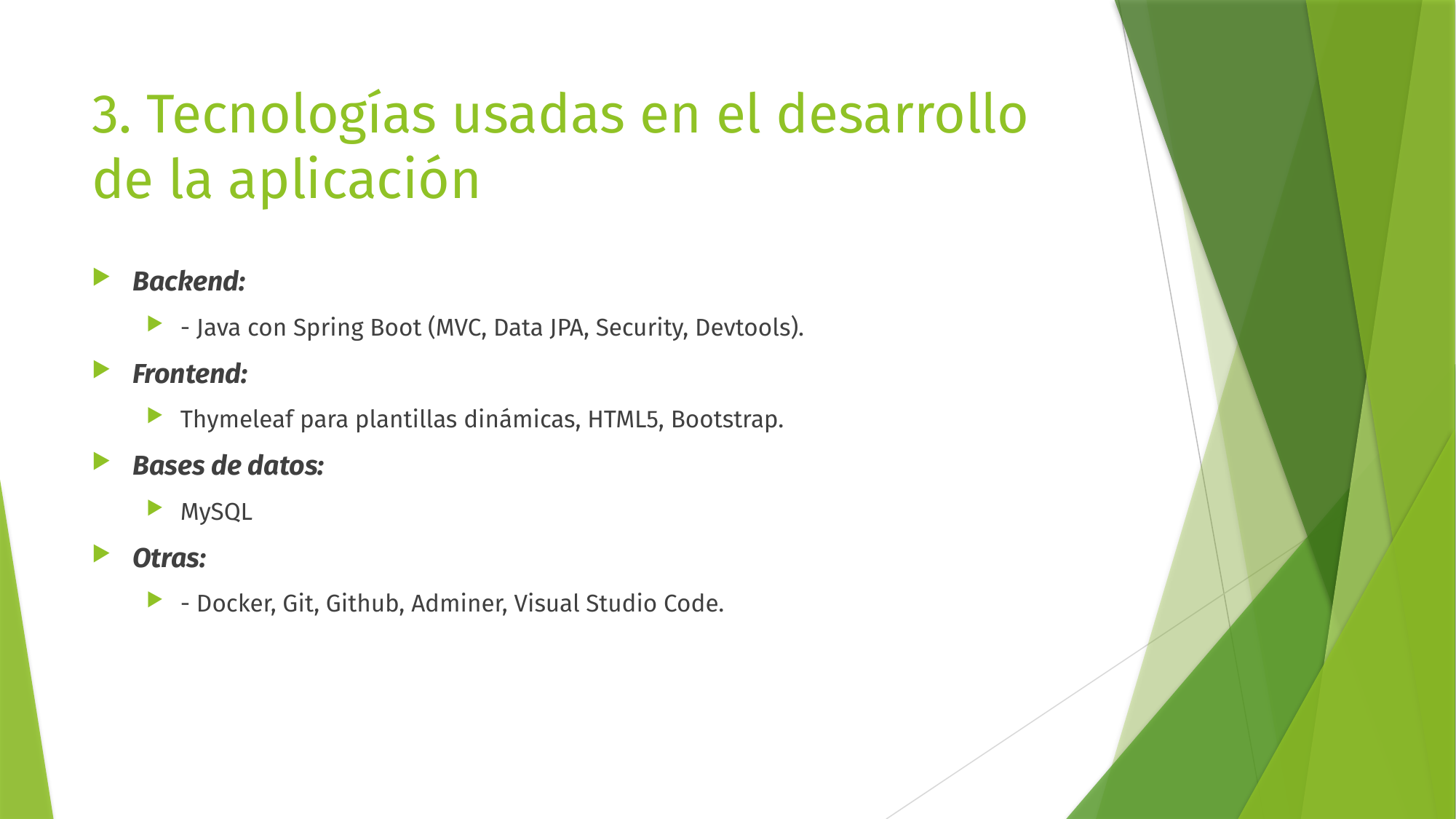

# 3. Tecnologías usadas en el desarrollo de la aplicación
Backend:
- Java con Spring Boot (MVC, Data JPA, Security, Devtools).
Frontend:
Thymeleaf para plantillas dinámicas, HTML5, Bootstrap.
Bases de datos:
MySQL
Otras:
- Docker, Git, Github, Adminer, Visual Studio Code.